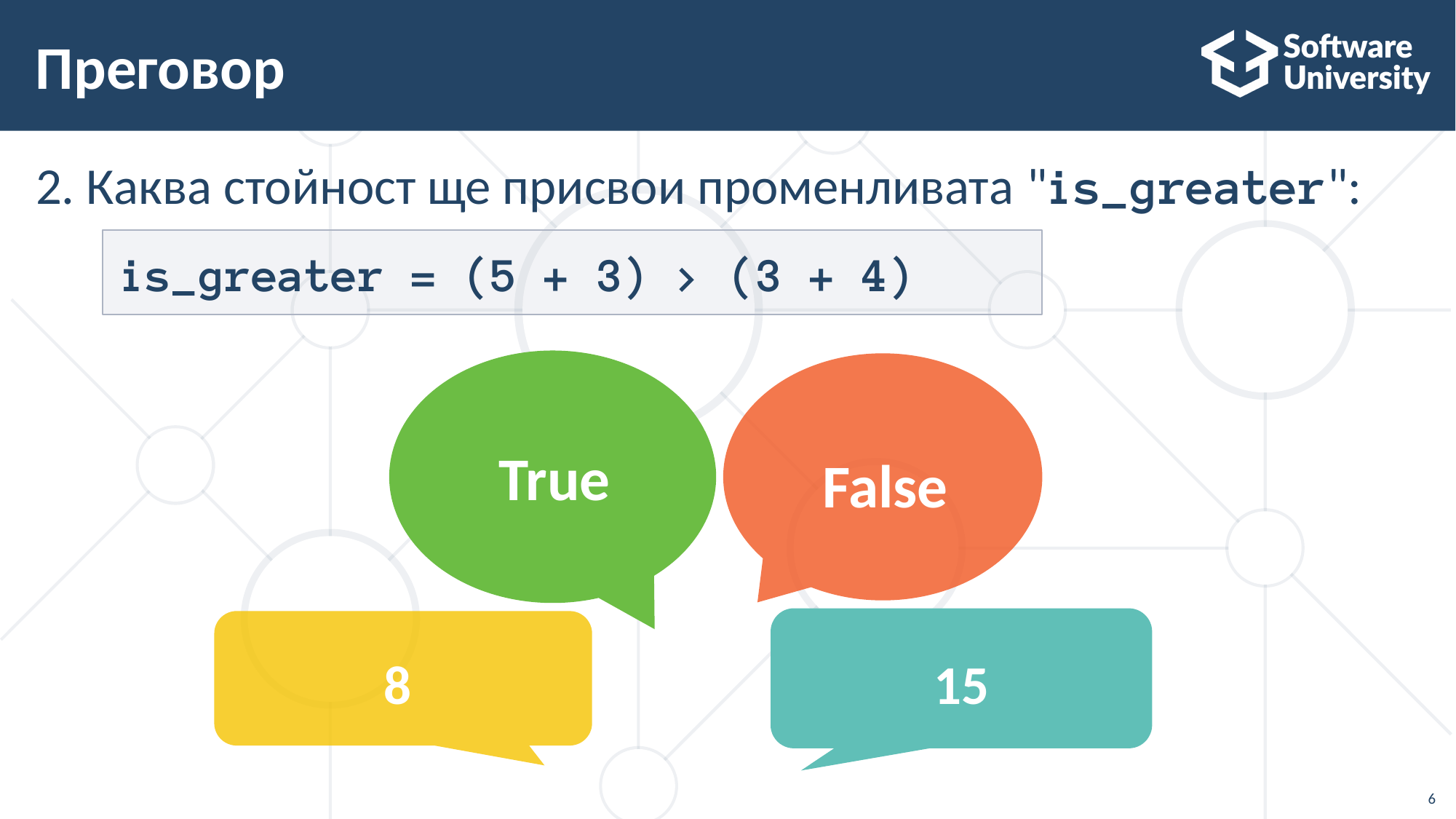

# Преговор
2. Каква стойност ще присвои променливата "is_greater":

is_greater = (5 + 3) > (3 + 4)

True

False

15

8
6